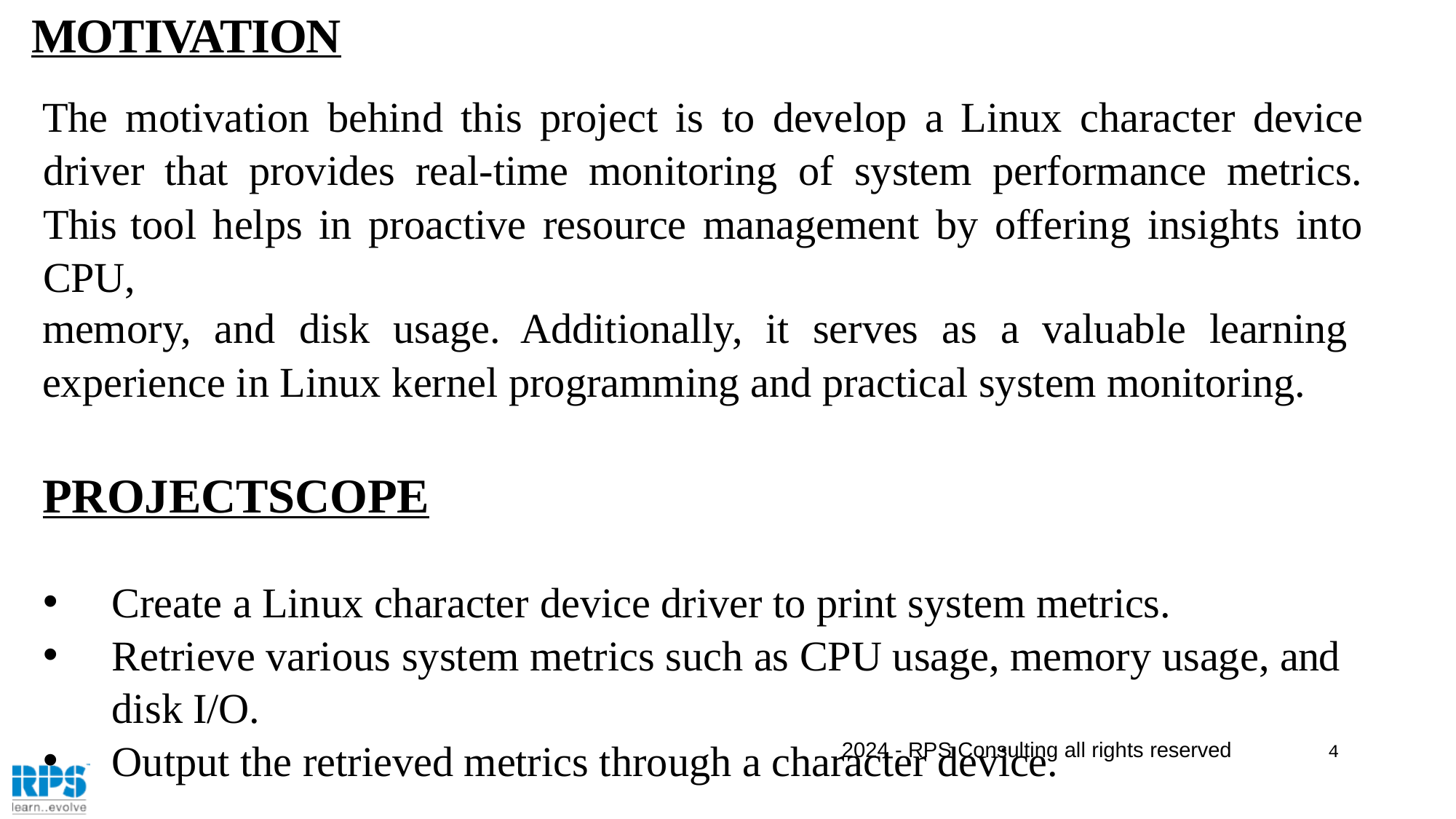

# MOTIVATION
The motivation behind this project is to develop a Linux character device driver that provides real-time monitoring of system performance metrics. This tool helps in proactive resource management by offering insights into CPU,
memory,  and  disk  usage. Additionally,  it  serves  as  a  valuable  learning
experience in Linux kernel programming and practical system monitoring.

PROJECTSCOPE
Create a Linux character device driver to print system metrics.
Retrieve various system metrics such as CPU usage, memory usage, and disk I/O.
Output the retrieved metrics through a character device.
2024 - RPS Consulting all rights reserved
4